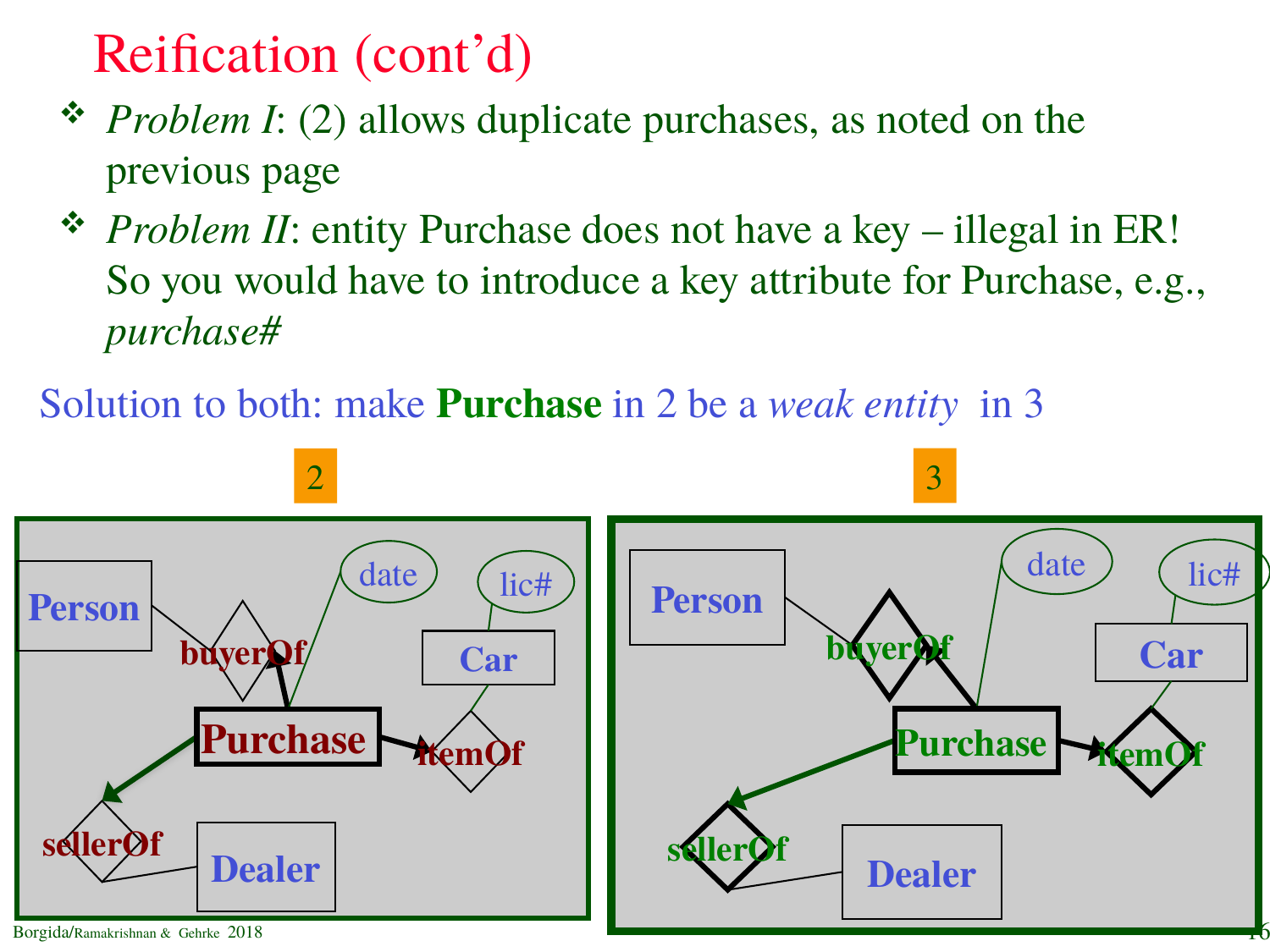

Reification (cont’d)
Problem I: (2) allows duplicate purchases, as noted on the previous page
Problem II: entity Purchase does not have a key – illegal in ER! So you would have to introduce a key attribute for Purchase, e.g., purchase#
Solution to both: make Purchase in 2 be a weak entity  in 3
3
2

date
lic#
Person
buyerOf
Car
Purchase
itemOf
sellerOf
Dealer

date
lic#
Person
buyerOf
Car
Purchase
itemOf
sellerOf
Dealer